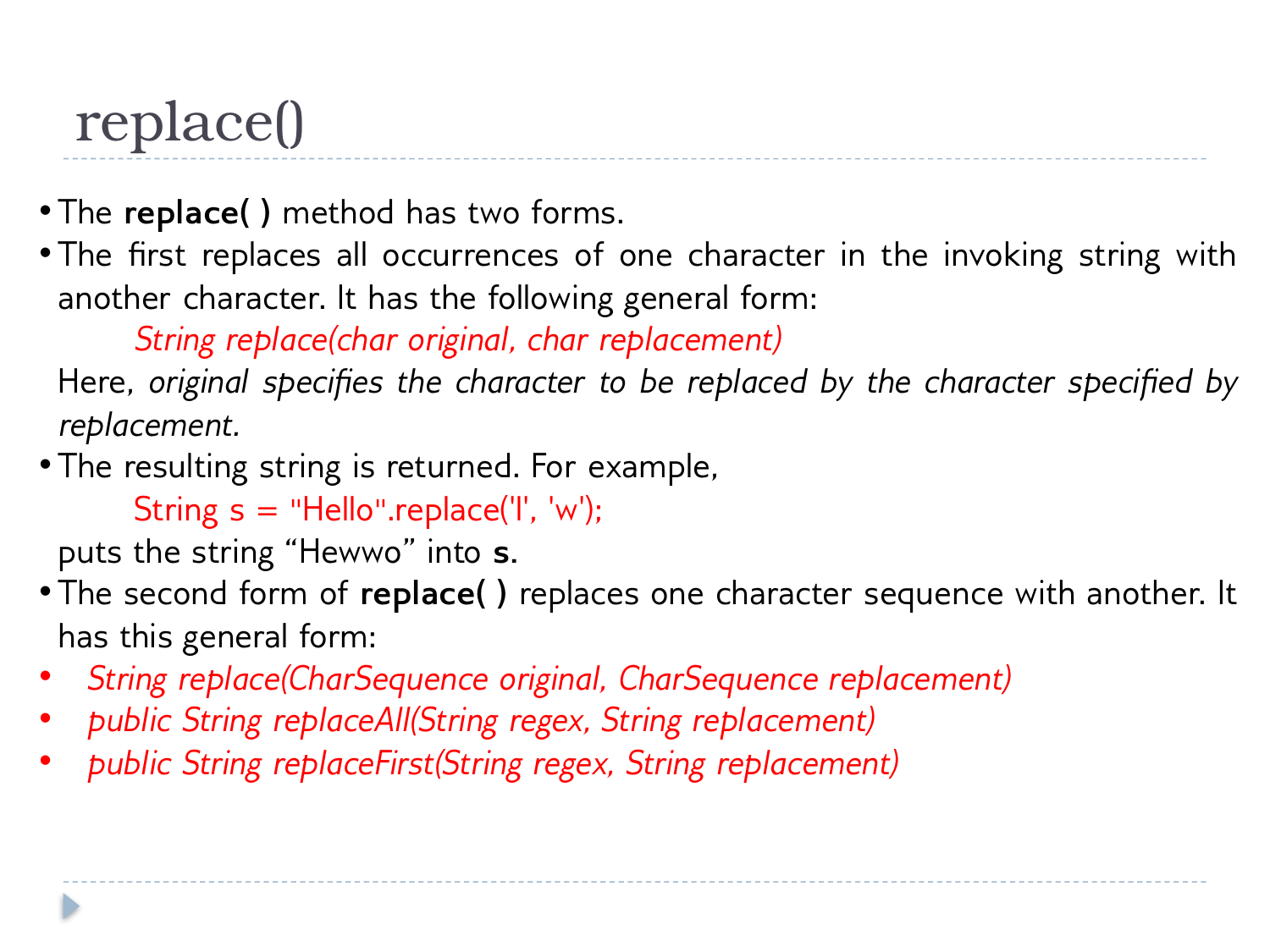

# replace()

The replace( ) method has two forms.
The first replaces all occurrences of one character in the invoking string with another character. It has the following general form:
String replace(char original, char replacement)
	Here, original specifies the character to be replaced by the character specified by replacement.
The resulting string is returned. For example,
String s = "Hello".replace('l', 'w');
	puts the string “Hewwo” into s.
The second form of replace( ) replaces one character sequence with another. It has this general form:
String replace(CharSequence original, CharSequence replacement)
public String replaceAll(String regex, String replacement)
public String replaceFirst(String regex, String replacement)